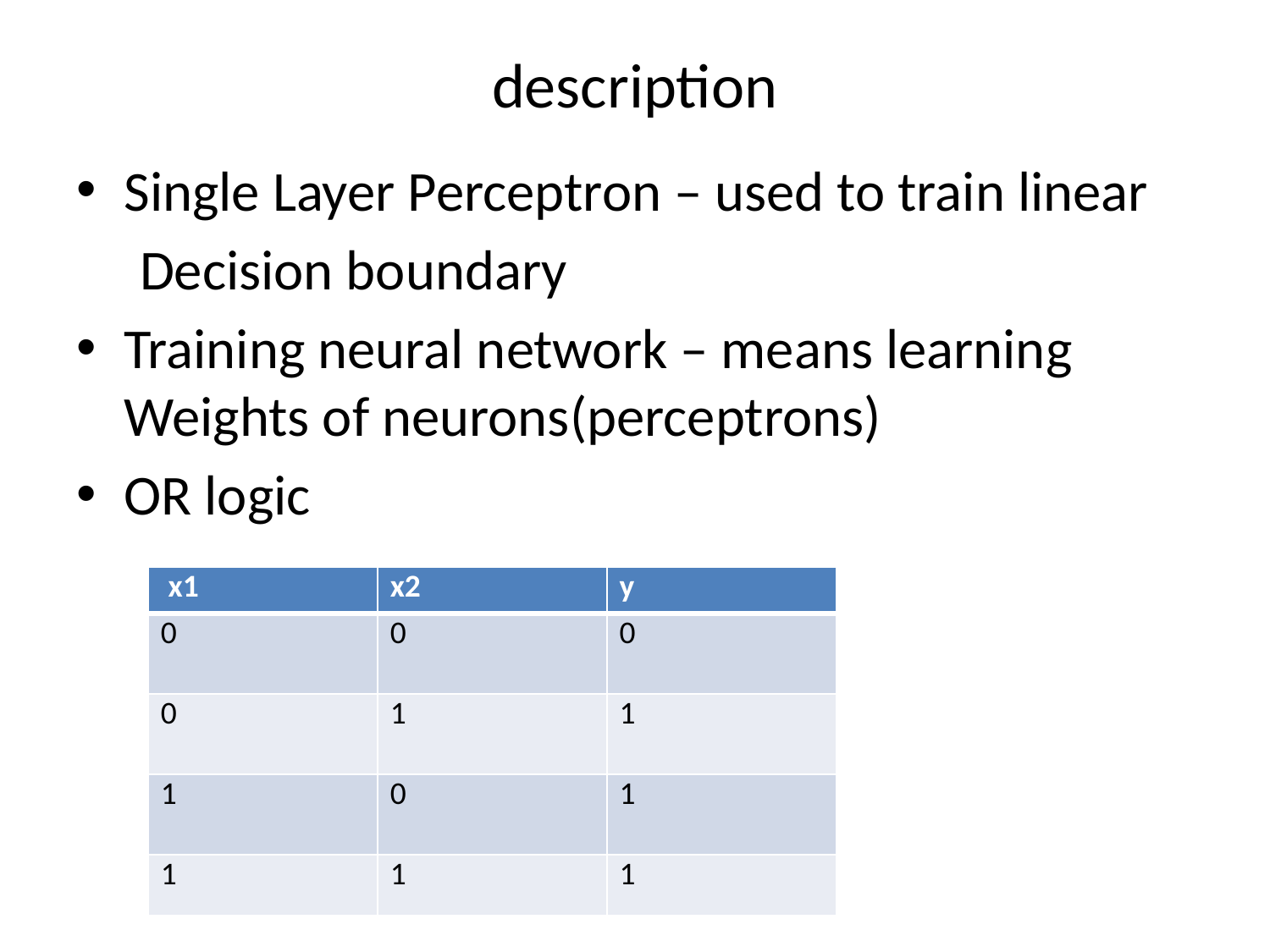

# description
Single Layer Perceptron – used to train linear
     Decision boundary
Training neural network – means learning Weights of neurons(perceptrons)
OR logic
| x1 | x2 | y |
| --- | --- | --- |
| 0 | 0 | 0 |
| 0 | 1 | 1 |
| 1 | 0 | 1 |
| 1 | 1 | 1 |